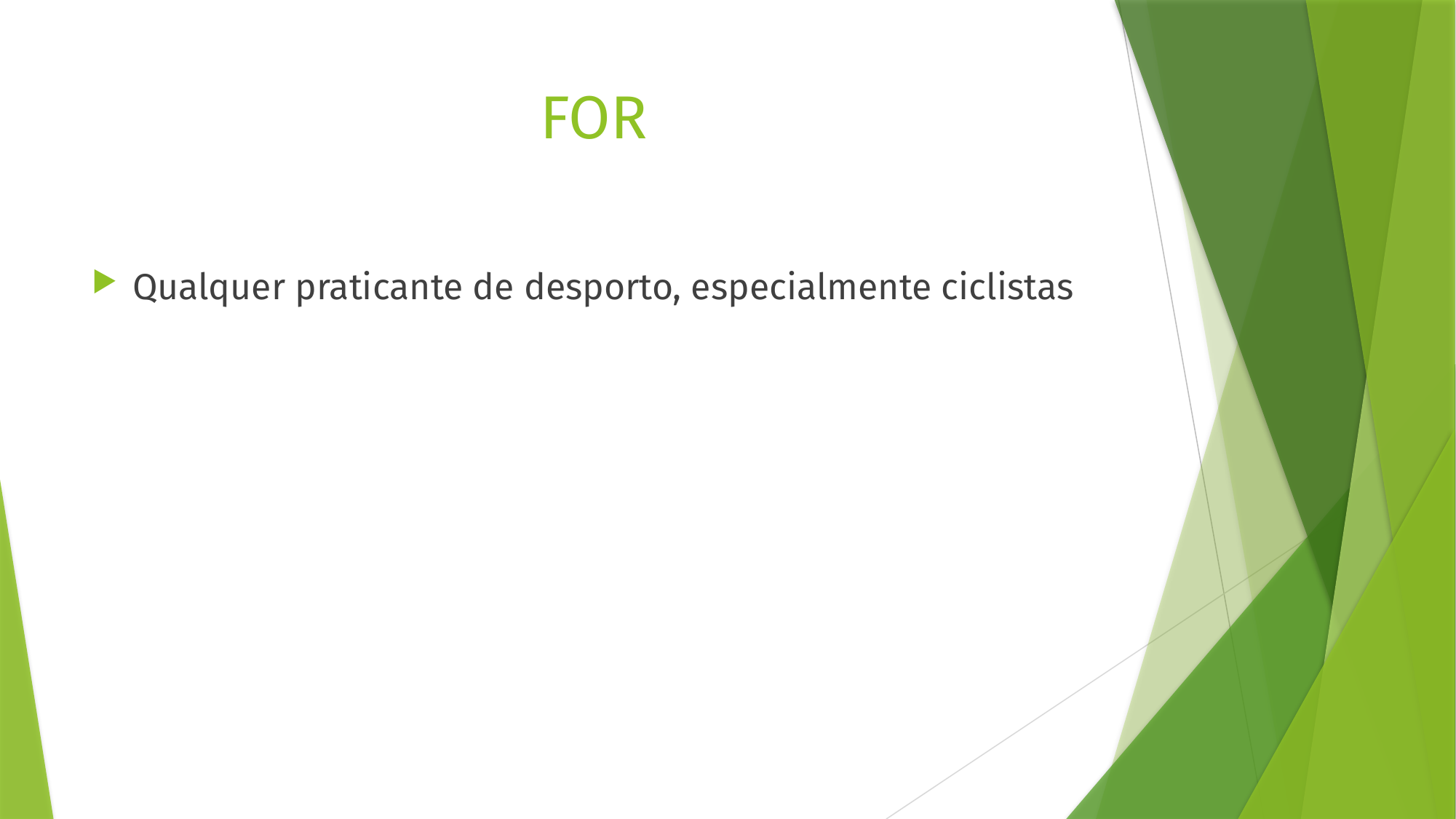

# FOR
Qualquer praticante de desporto, especialmente ciclistas